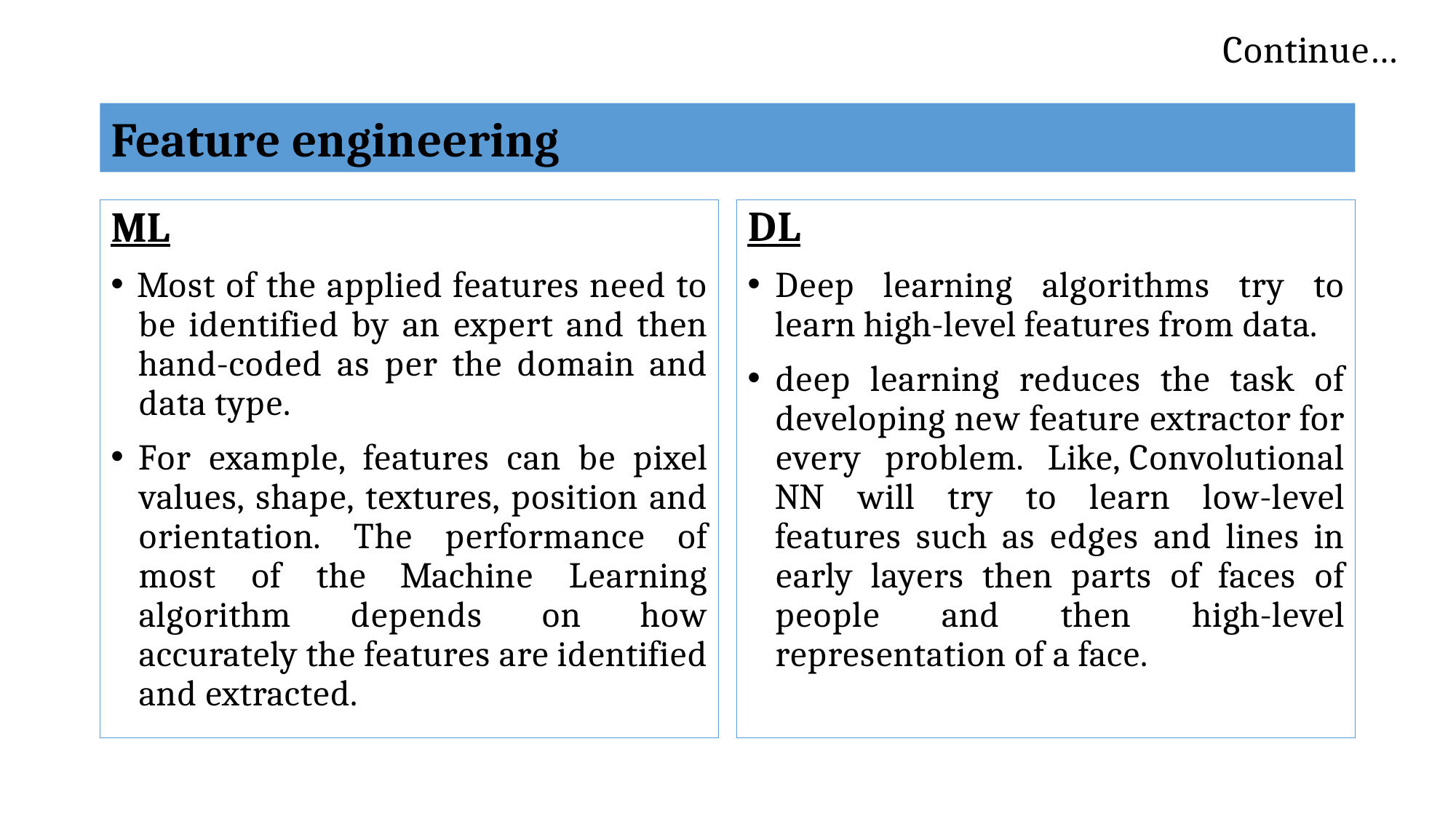

# Continue…
Feature engineering
ML
Most of the applied features need to be identified by an expert and then hand-coded as per the domain and data type.
For example, features can be pixel values, shape, textures, position and orientation. The performance of most of the Machine Learning algorithm depends on how accurately the features are identified and extracted.
DL
Deep learning algorithms try to learn high-level features from data.
deep learning reduces the task of developing new feature extractor for every problem. Like, Convolutional NN will try to learn low-level features such as edges and lines in early layers then parts of faces of people and then high-level representation of a face.